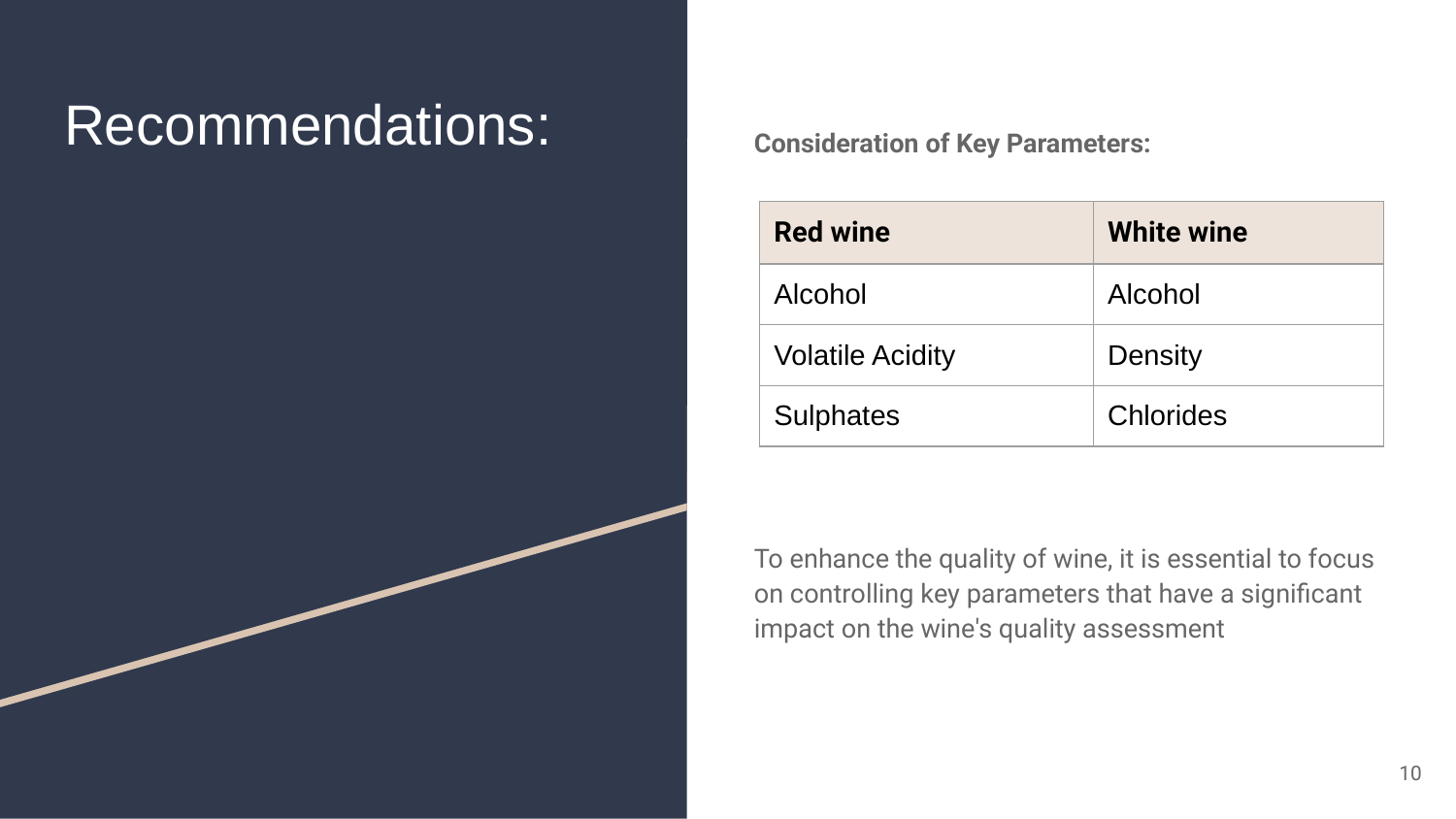

# Recommendations:

Consideration of Key Parameters:

To enhance the quality of wine, it is essential to focus on controlling key parameters that have a significant impact on the wine's quality assessment
| Red wine | White wine |
| --- | --- |
| Alcohol | Alcohol |
| Volatile Acidity | Density |
| Sulphates | Chlorides |
10